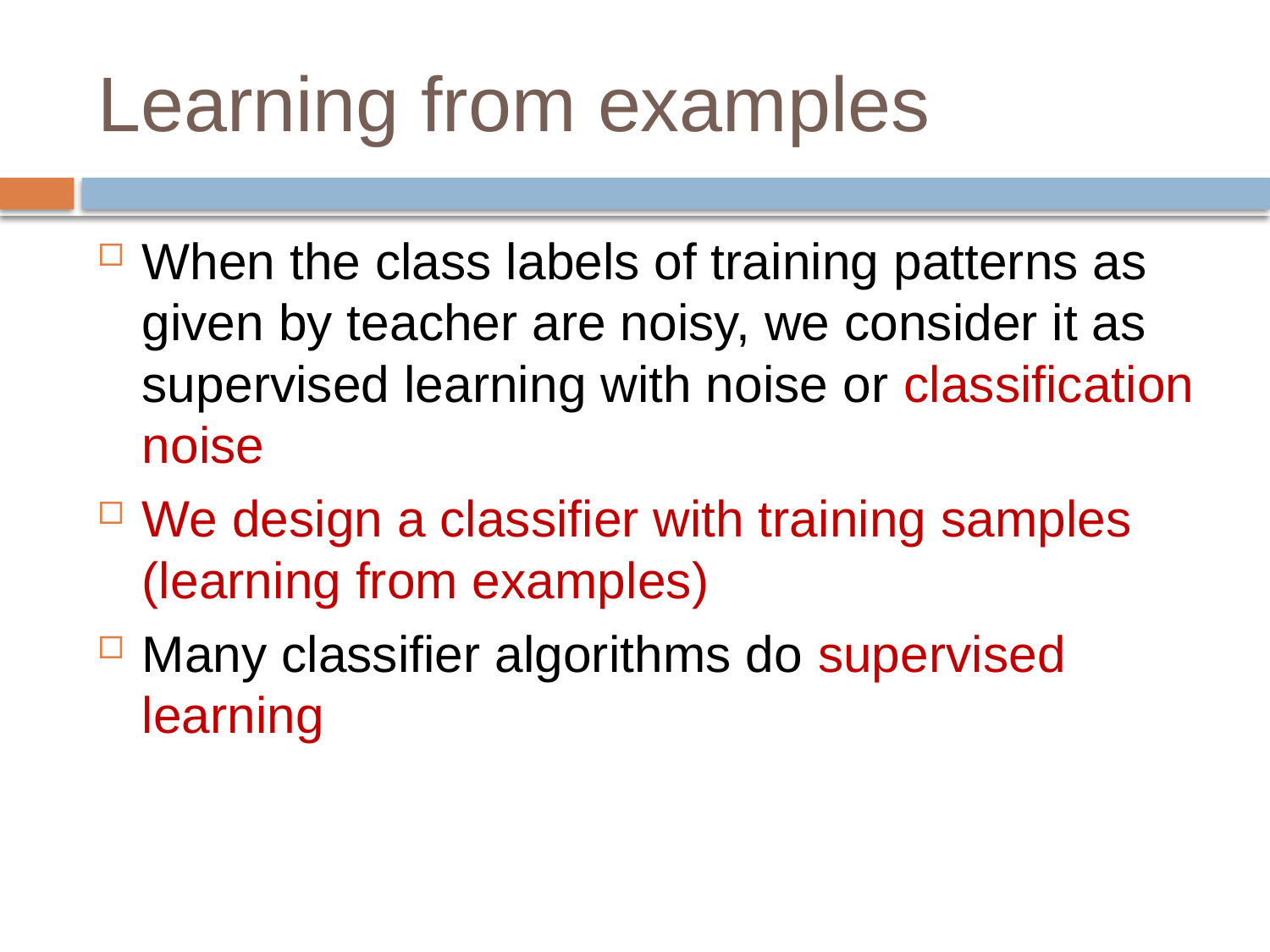

# Learning from examples
When the class labels of training patterns as given by teacher are noisy, we consider it as supervised learning with noise or classification noise
We design a classifier with training samples (learning from examples)
Many classifier algorithms do supervised learning